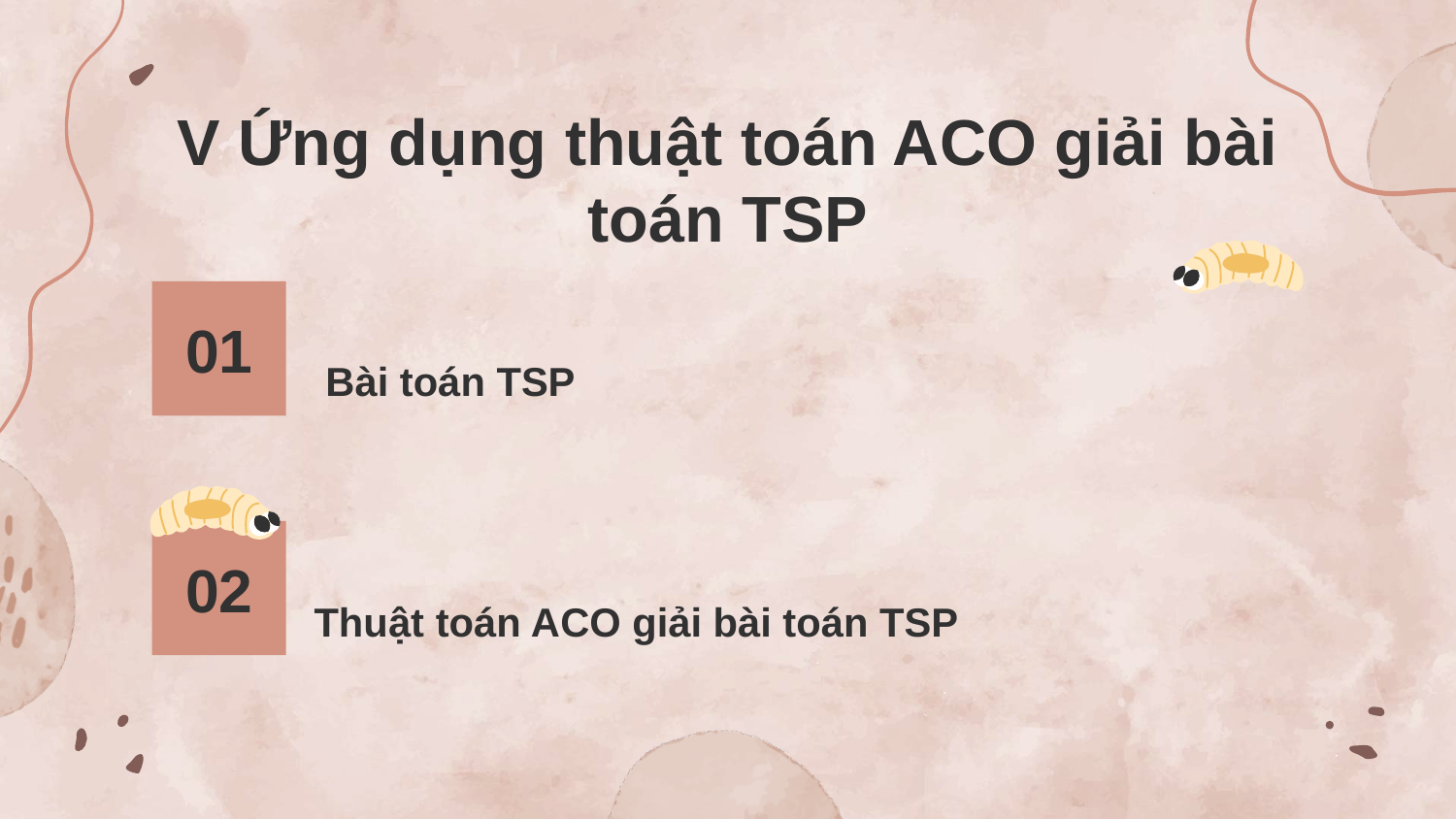

# V Ứng dụng thuật toán ACO giải bài toán TSP

01
Bài toán TSP

02
Thuật toán ACO giải bài toán TSP